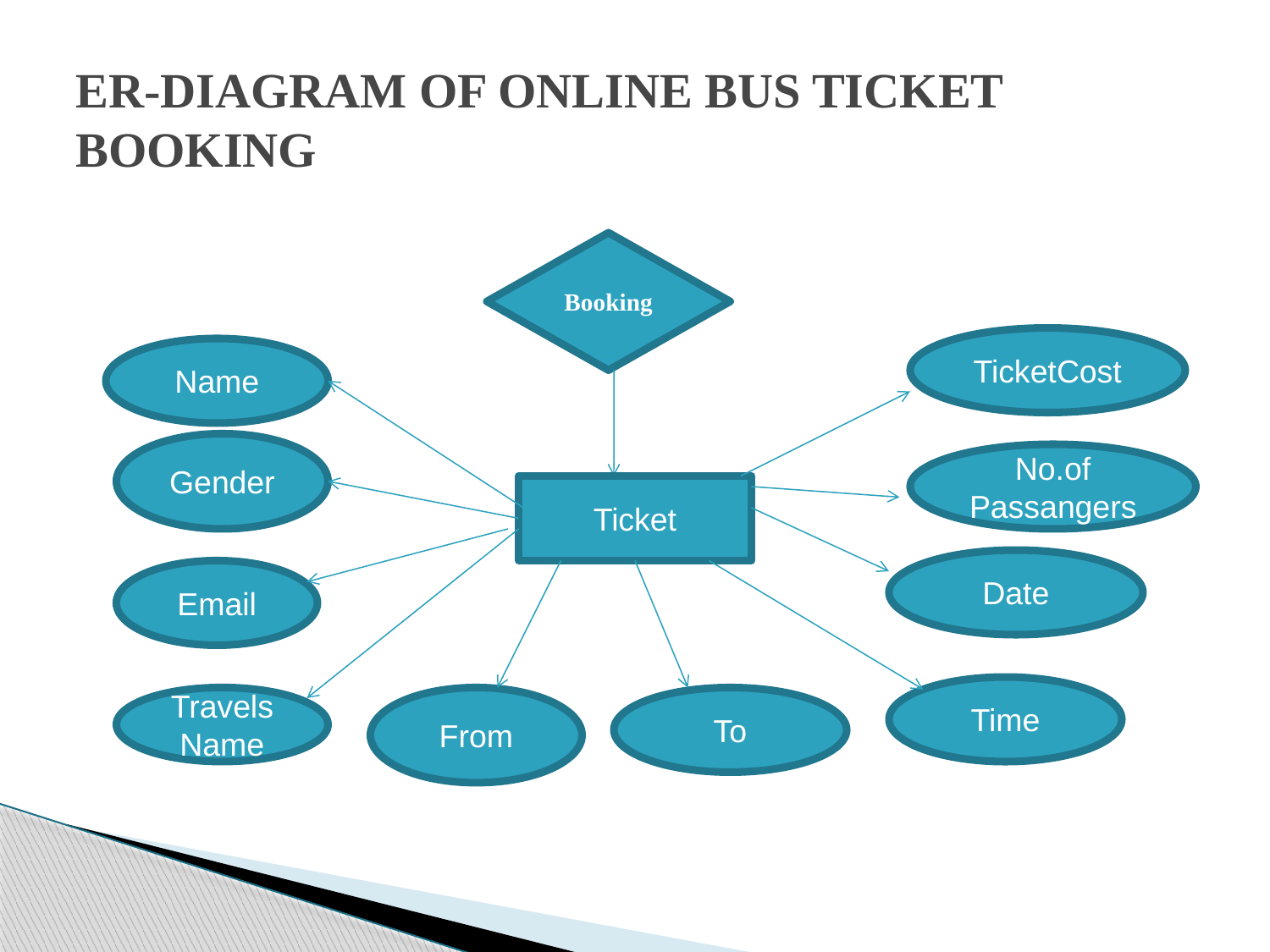

# ER-DIAGRAM OF ONLINE BUS TICKET BOOKING
Booking
TicketCost
Name
Gender
No.of Passangers
Ticket
Date
Email
Time
Travels
Name
From
To